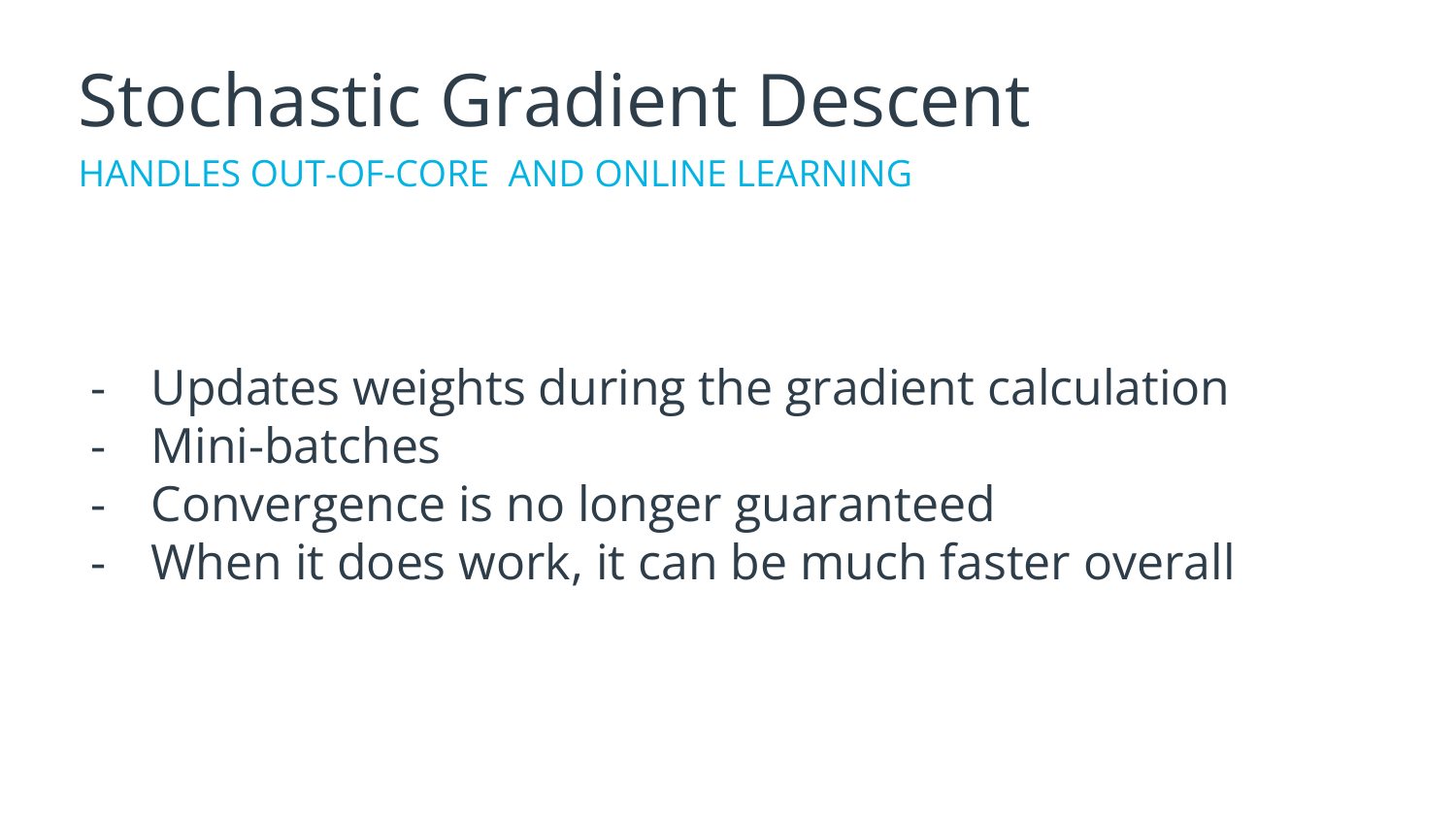

# Stochastic Gradient Descent
HANDLES OUT-OF-CORE  AND ONLINE LEARNING
Updates weights during the gradient calculation
Mini-batches
Convergence is no longer guaranteed
When it does work, it can be much faster overall